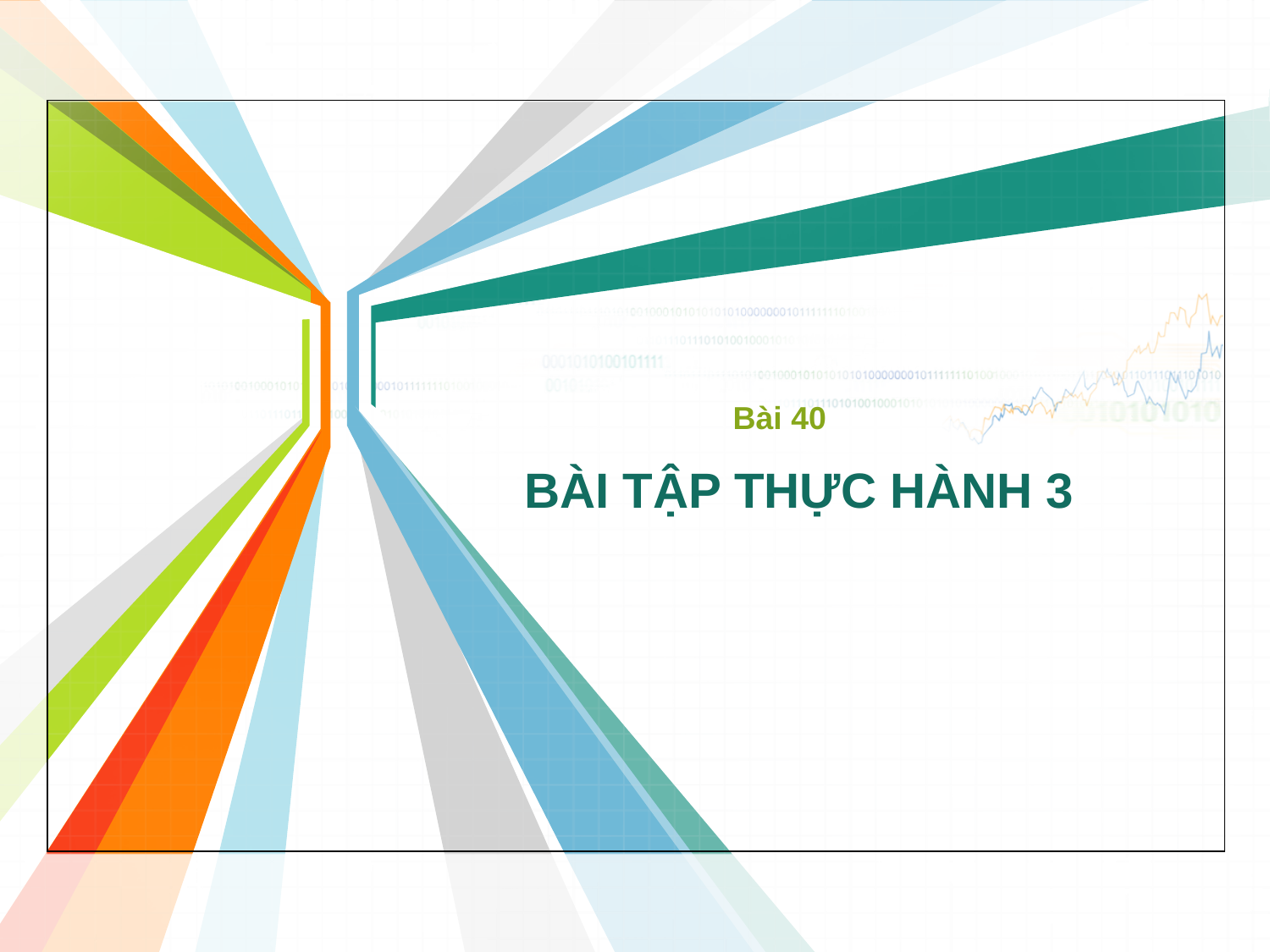

Bài 40
# BÀI TẬP THỰC HÀNH 3